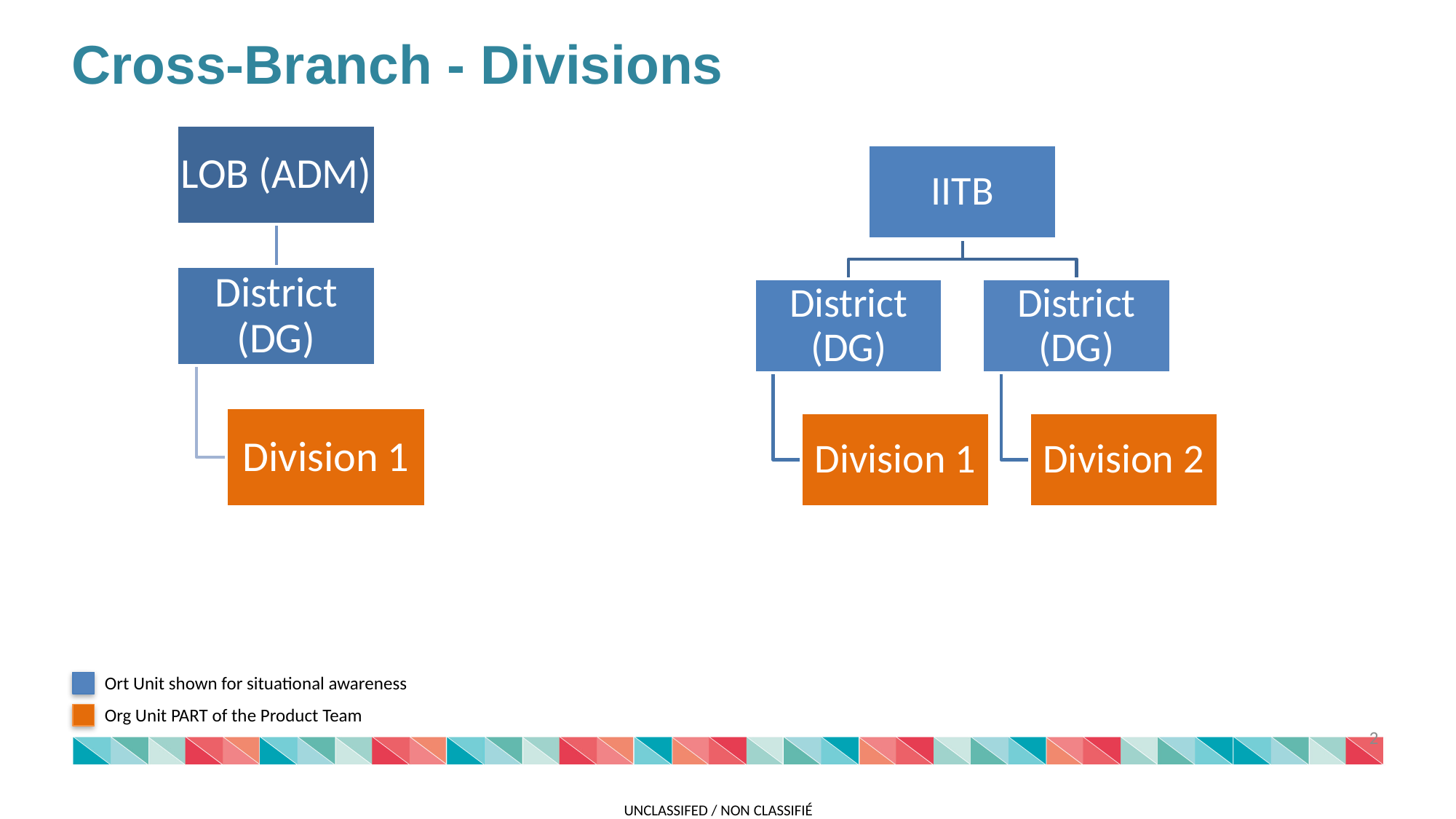

Cross-Branch - Divisions
LOB (ADM)
District (DG)
Division 1

IITB
District (DG)
Division 1
District (DG)
Division 2
Ort Unit shown for situational awareness

Org Unit PART of the Product Team

2